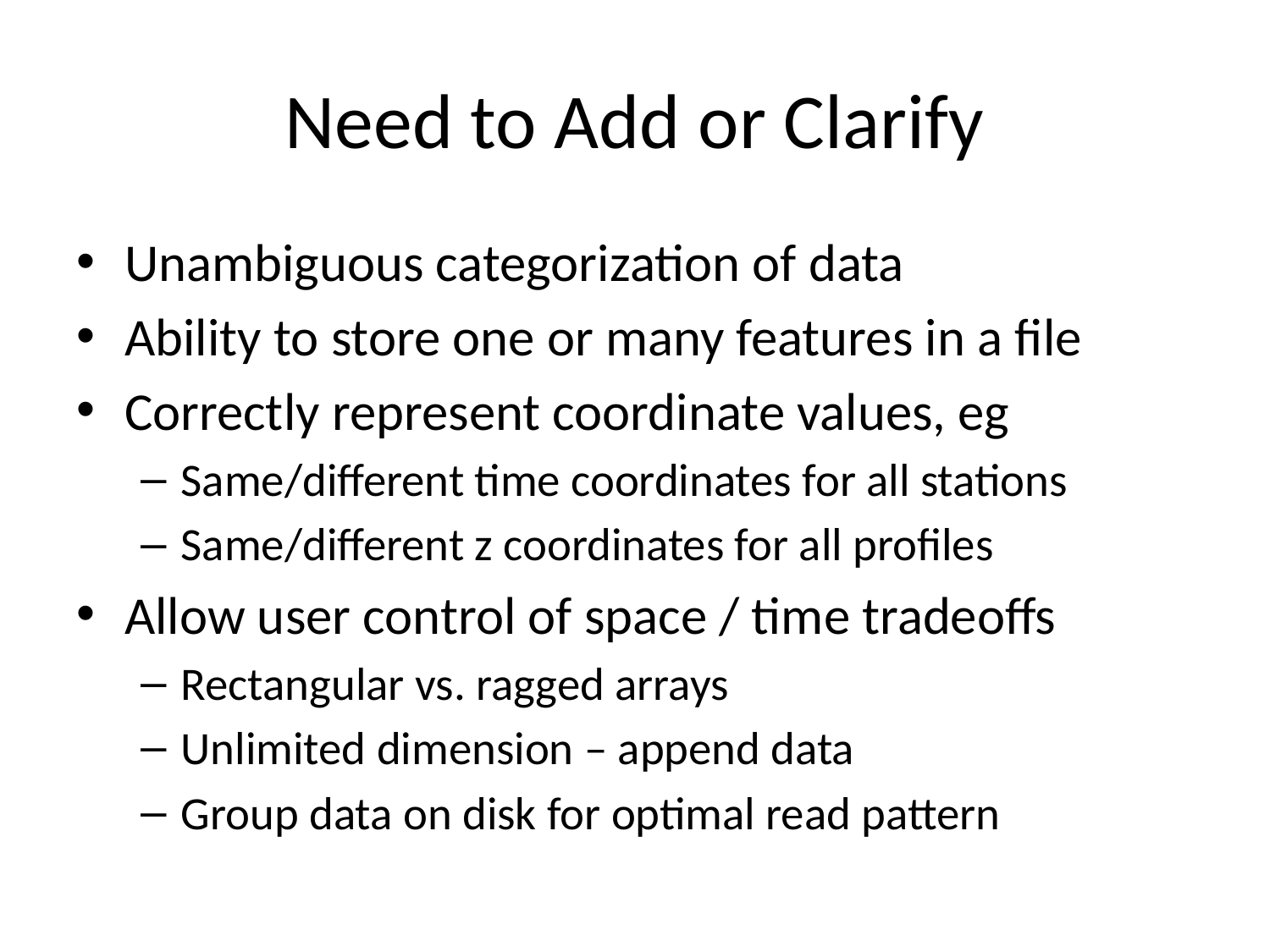

# Need to Add or Clarify
Unambiguous categorization of data
Ability to store one or many features in a file
Correctly represent coordinate values, eg
Same/different time coordinates for all stations
Same/different z coordinates for all profiles
Allow user control of space / time tradeoffs
Rectangular vs. ragged arrays
Unlimited dimension – append data
Group data on disk for optimal read pattern